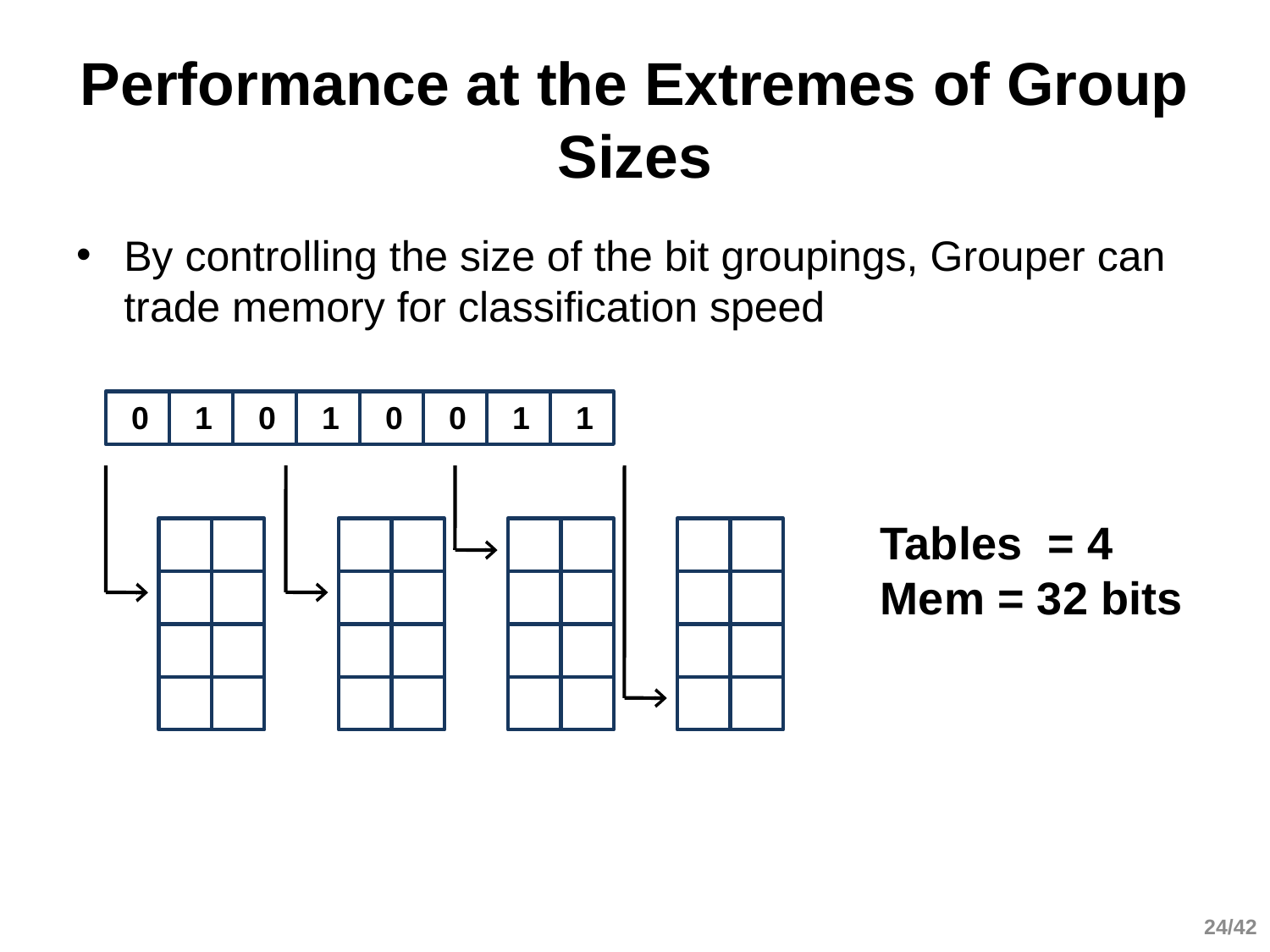

# Performance at the Extremes of Group Sizes
By controlling the size of the bit groupings, Grouper can trade memory for classification speed

0

1

0

1

0

0

1

1
Tables  = 4
Mem = 32 bits

24/42